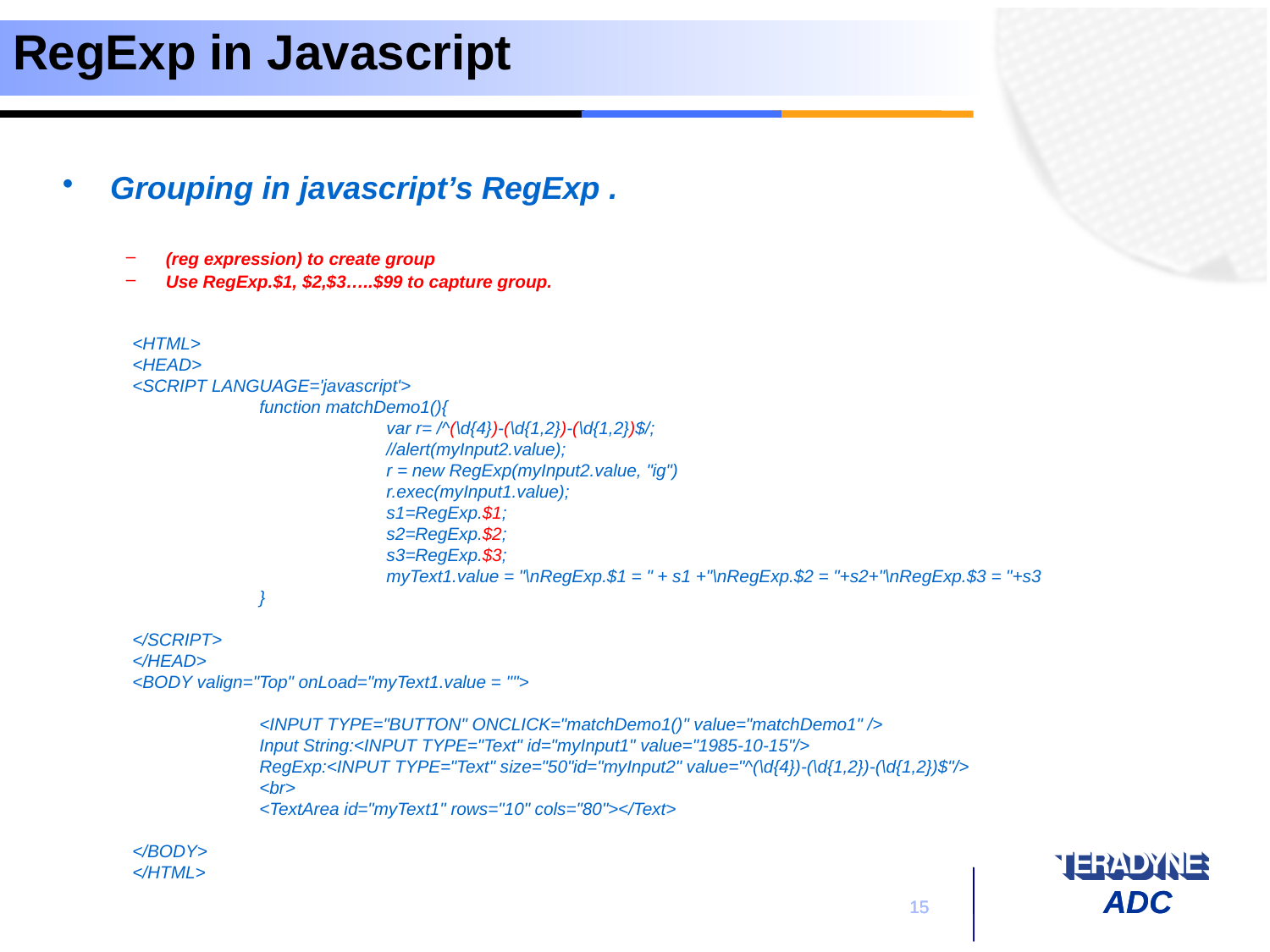

# RegExp in Javascript

Grouping in javascript’s RegExp .

(reg expression) to create group
Use RegExp.$1, $2,$3…..$99 to capture group.

<HTML>
<HEAD>
<SCRIPT LANGUAGE='javascript'>
	function matchDemo1(){
		var r= /^(\d{4})-(\d{1,2})-(\d{1,2})$/;
		//alert(myInput2.value);
		r = new RegExp(myInput2.value, "ig")
		r.exec(myInput1.value);
		s1=RegExp.$1;
		s2=RegExp.$2;
		s3=RegExp.$3;
		myText1.value = "\nRegExp.$1 = " + s1 +"\nRegExp.$2 = "+s2+"\nRegExp.$3 = "+s3
	}

</SCRIPT>
</HEAD>
<BODY valign="Top" onLoad="myText1.value = ''">

	<INPUT TYPE="BUTTON" ONCLICK="matchDemo1()" value="matchDemo1" />
	Input String:<INPUT TYPE="Text" id="myInput1" value="1985-10-15"/>
	RegExp:<INPUT TYPE="Text" size="50"id="myInput2" value="^(\d{4})-(\d{1,2})-(\d{1,2})$"/>
	<br>
	<TextArea id="myText1" rows="10" cols="80"></Text>

</BODY>
</HTML>